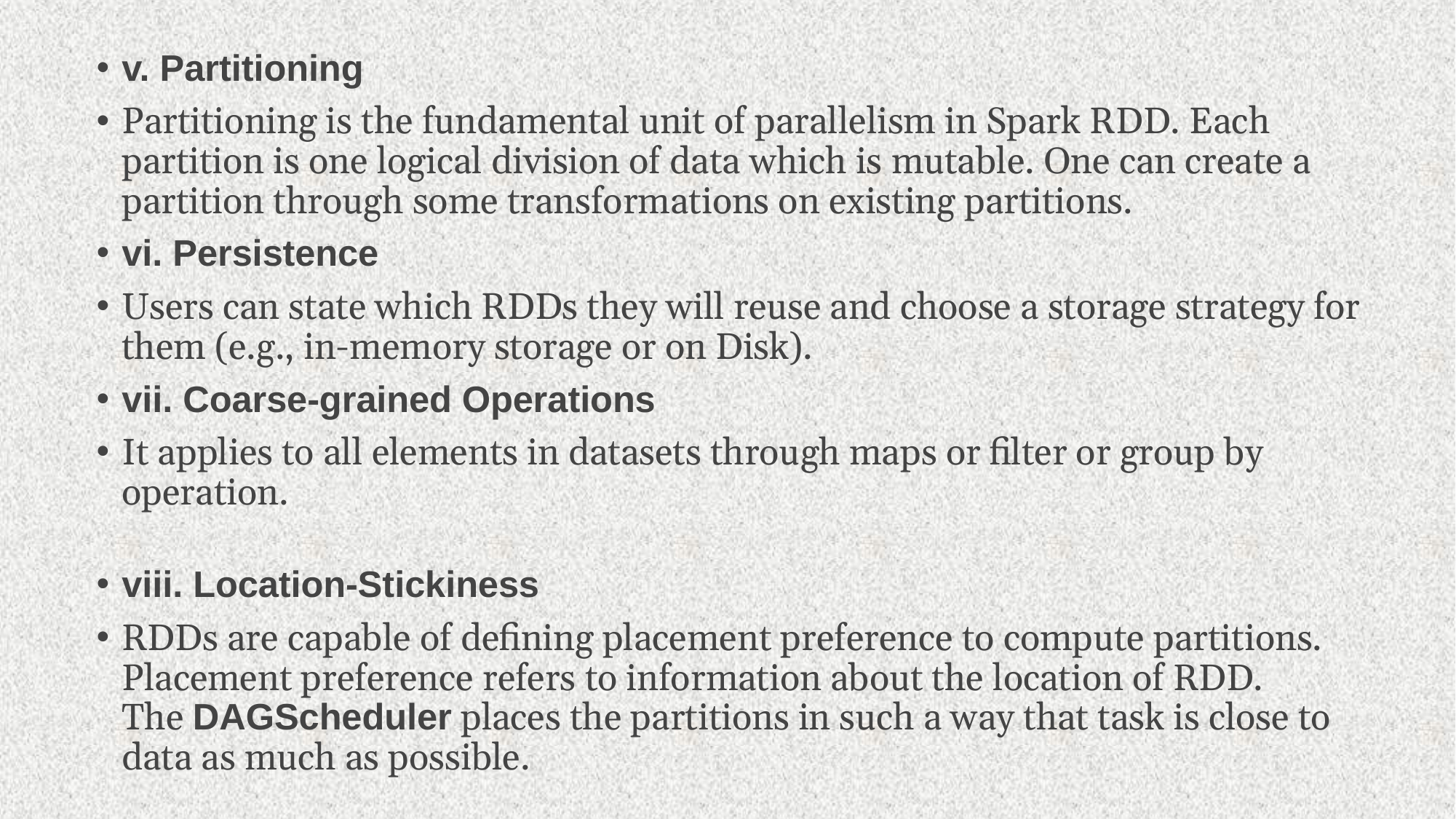

v. Partitioning
Partitioning is the fundamental unit of parallelism in Spark RDD. Each partition is one logical division of data which is mutable. One can create a partition through some transformations on existing partitions.
vi. Persistence
Users can state which RDDs they will reuse and choose a storage strategy for them (e.g., in-memory storage or on Disk).
vii. Coarse-grained Operations
It applies to all elements in datasets through maps or filter or group by operation.
viii. Location-Stickiness
RDDs are capable of defining placement preference to compute partitions. Placement preference refers to information about the location of RDD. The DAGScheduler places the partitions in such a way that task is close to data as much as possible.

#